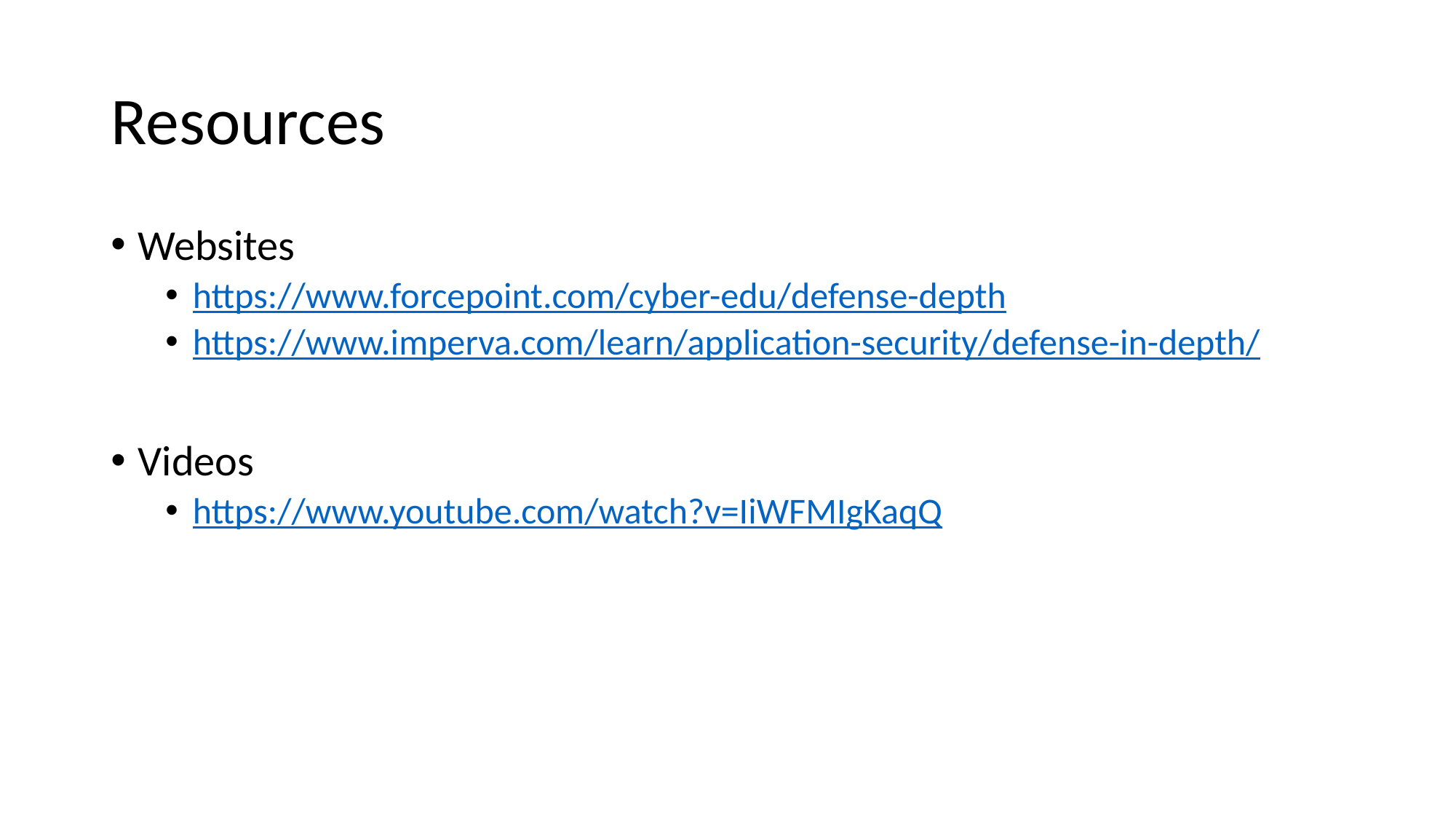

# Resources
Websites
https://www.forcepoint.com/cyber-edu/defense-depth
https://www.imperva.com/learn/application-security/defense-in-depth/

Videos
https://www.youtube.com/watch?v=IiWFMIgKaqQ